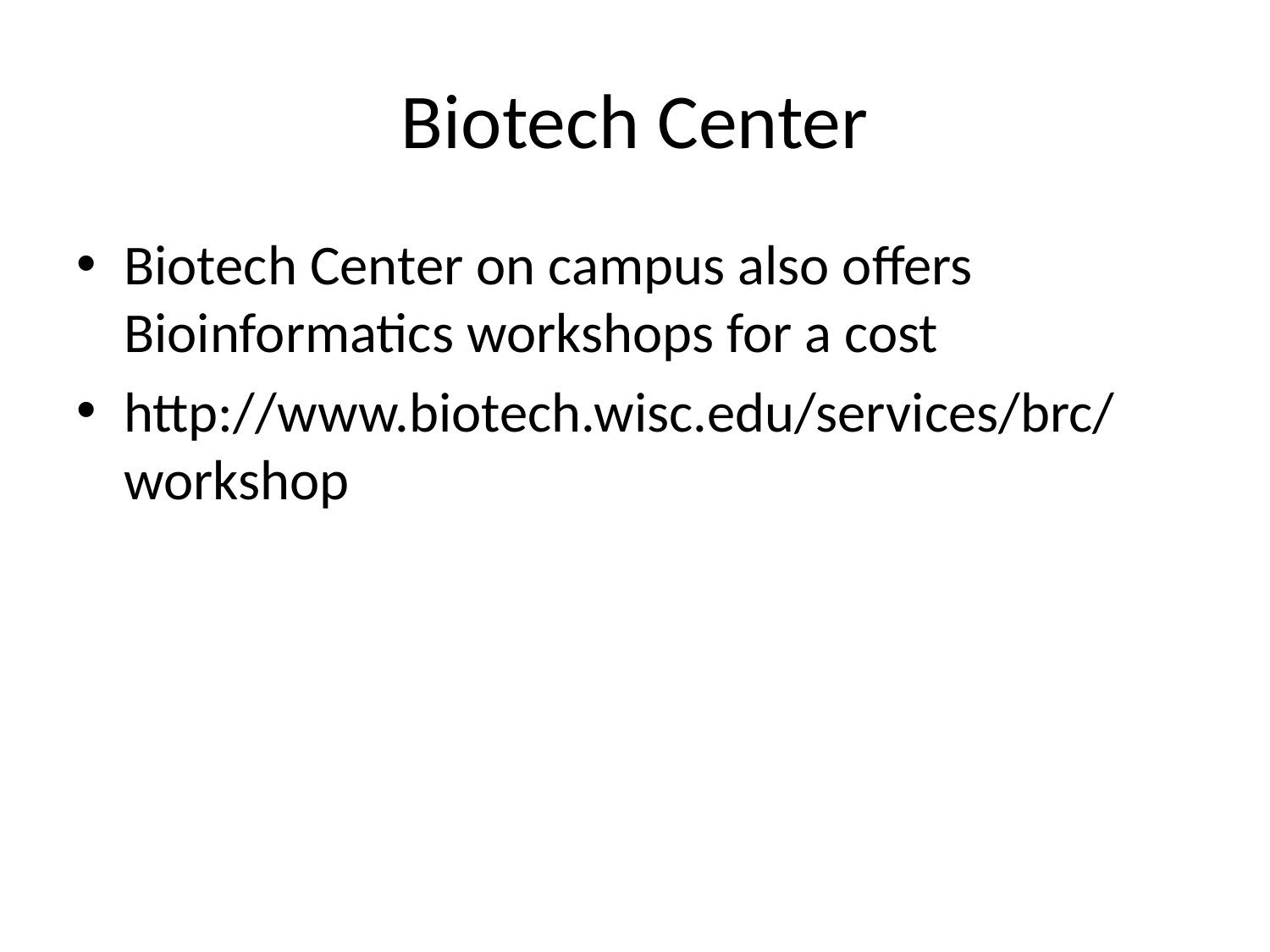

# Biotech Center
Biotech Center on campus also offers Bioinformatics workshops for a cost
http://www.biotech.wisc.edu/services/brc/workshop